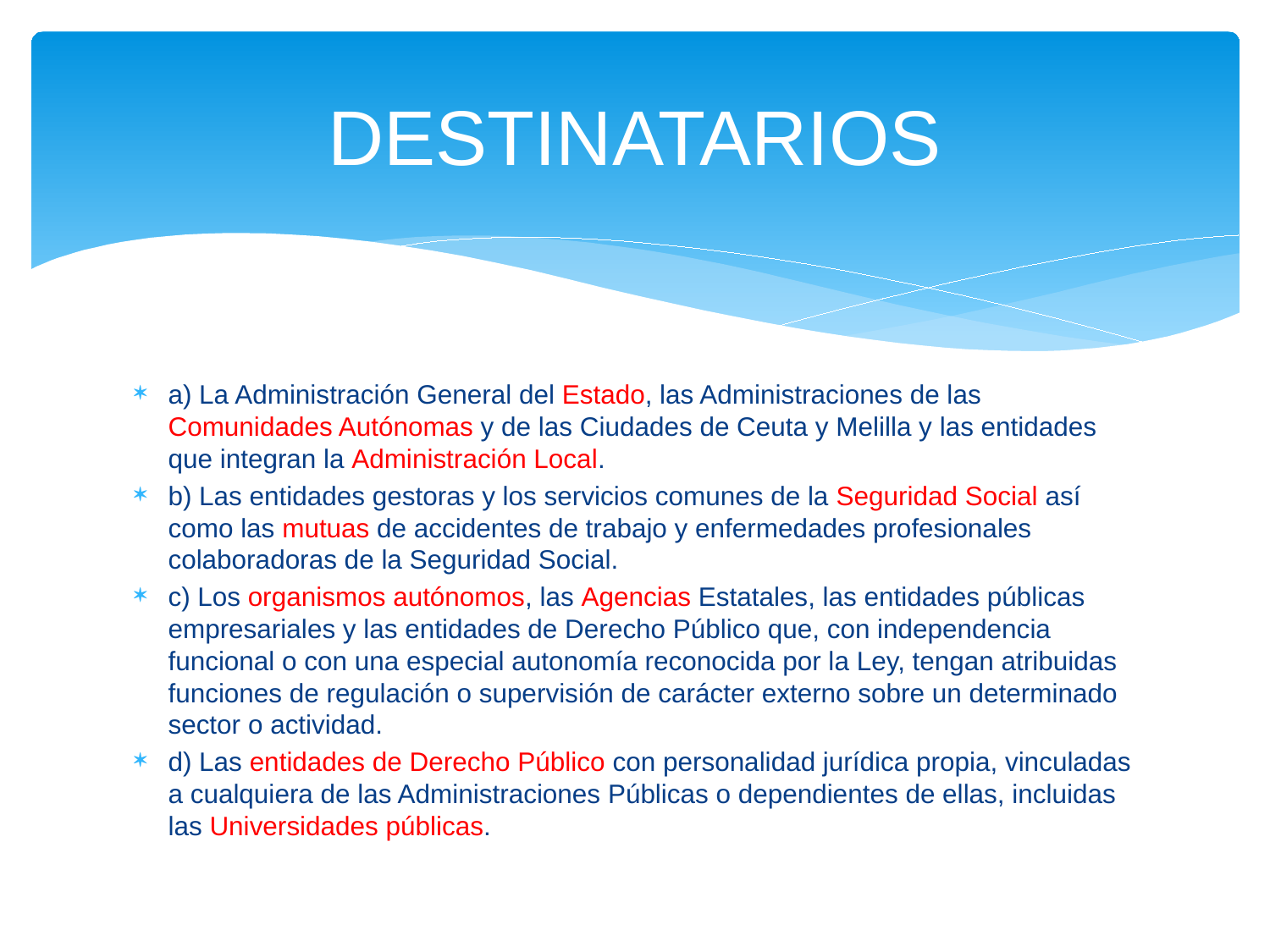

# DESTINATARIOS
a) La Administración General del Estado, las Administraciones de las Comunidades Autónomas y de las Ciudades de Ceuta y Melilla y las entidades que integran la Administración Local.
b) Las entidades gestoras y los servicios comunes de la Seguridad Social así como las mutuas de accidentes de trabajo y enfermedades profesionales colaboradoras de la Seguridad Social.
c) Los organismos autónomos, las Agencias Estatales, las entidades públicas empresariales y las entidades de Derecho Público que, con independencia funcional o con una especial autonomía reconocida por la Ley, tengan atribuidas funciones de regulación o supervisión de carácter externo sobre un determinado sector o actividad.
d) Las entidades de Derecho Público con personalidad jurídica propia, vinculadas a cualquiera de las Administraciones Públicas o dependientes de ellas, incluidas las Universidades públicas.